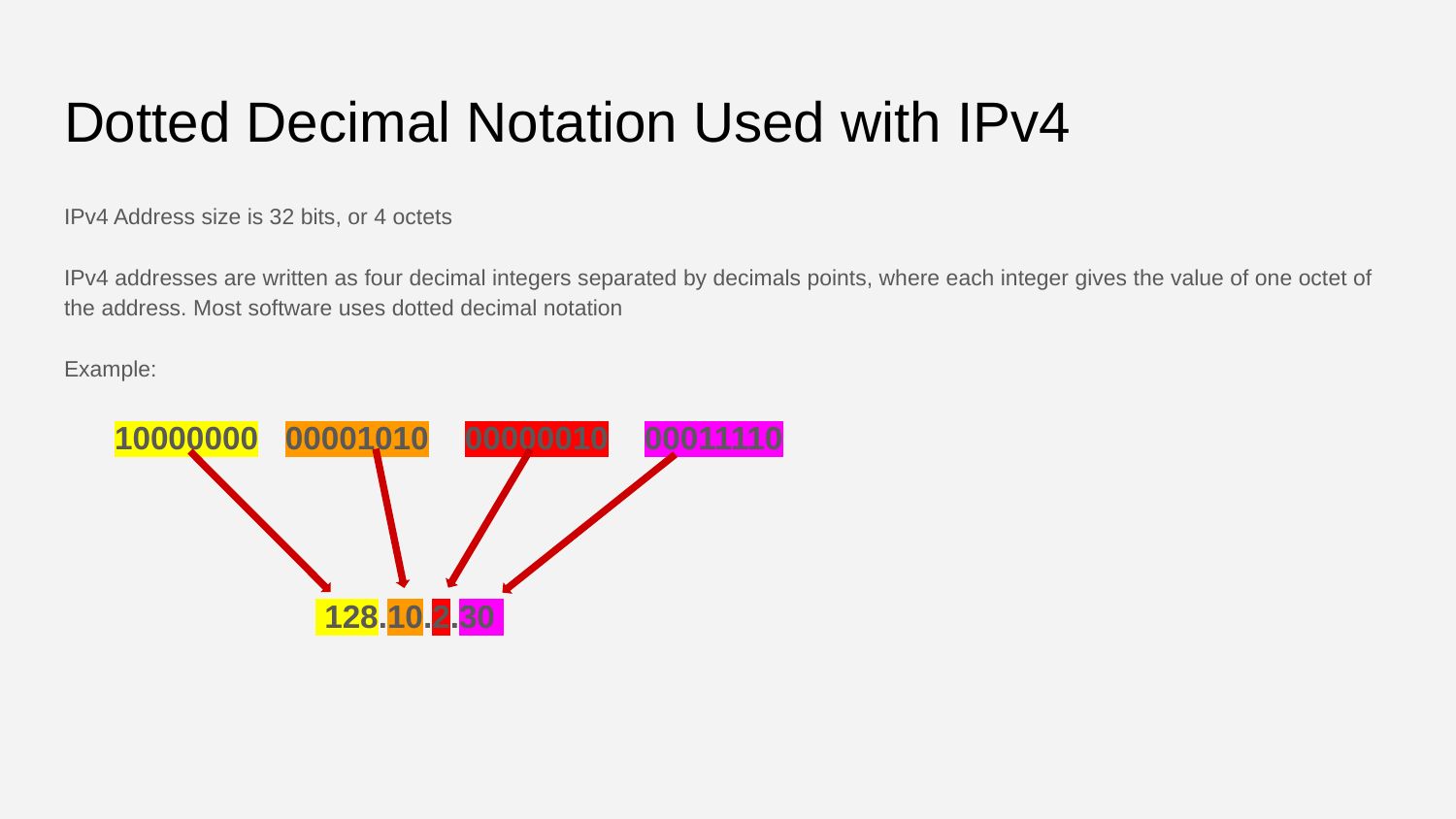

# Dotted Decimal Notation Used with IPv4
IPv4 Address size is 32 bits, or 4 octets
IPv4 addresses are written as four decimal integers separated by decimals points, where each integer gives the value of one octet of the address. Most software uses dotted decimal notation
Example:
        10000000   00001010    00000010    00011110
                             128.10.2.30